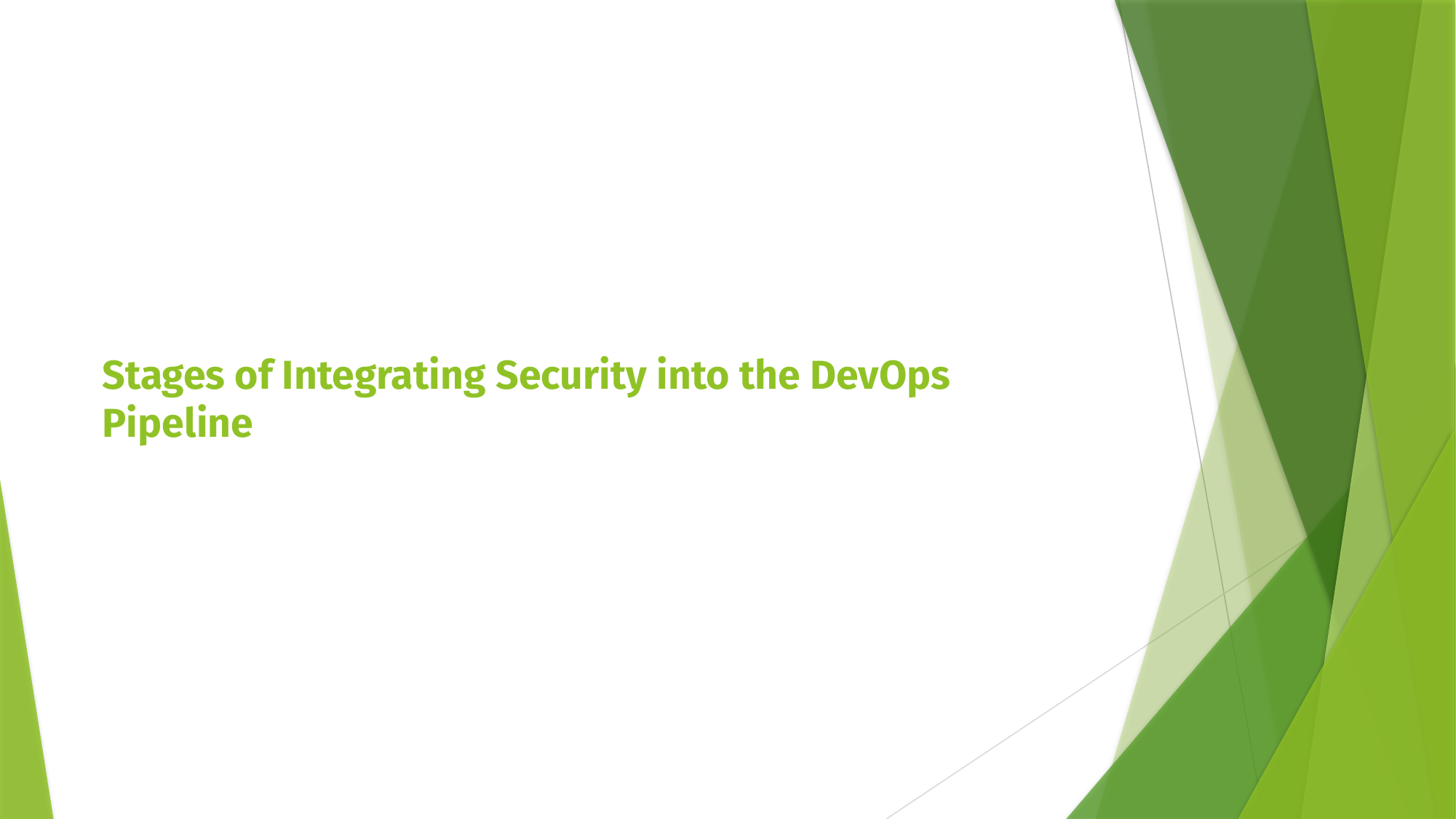

# Stages of Integrating Security into the DevOps Pipeline